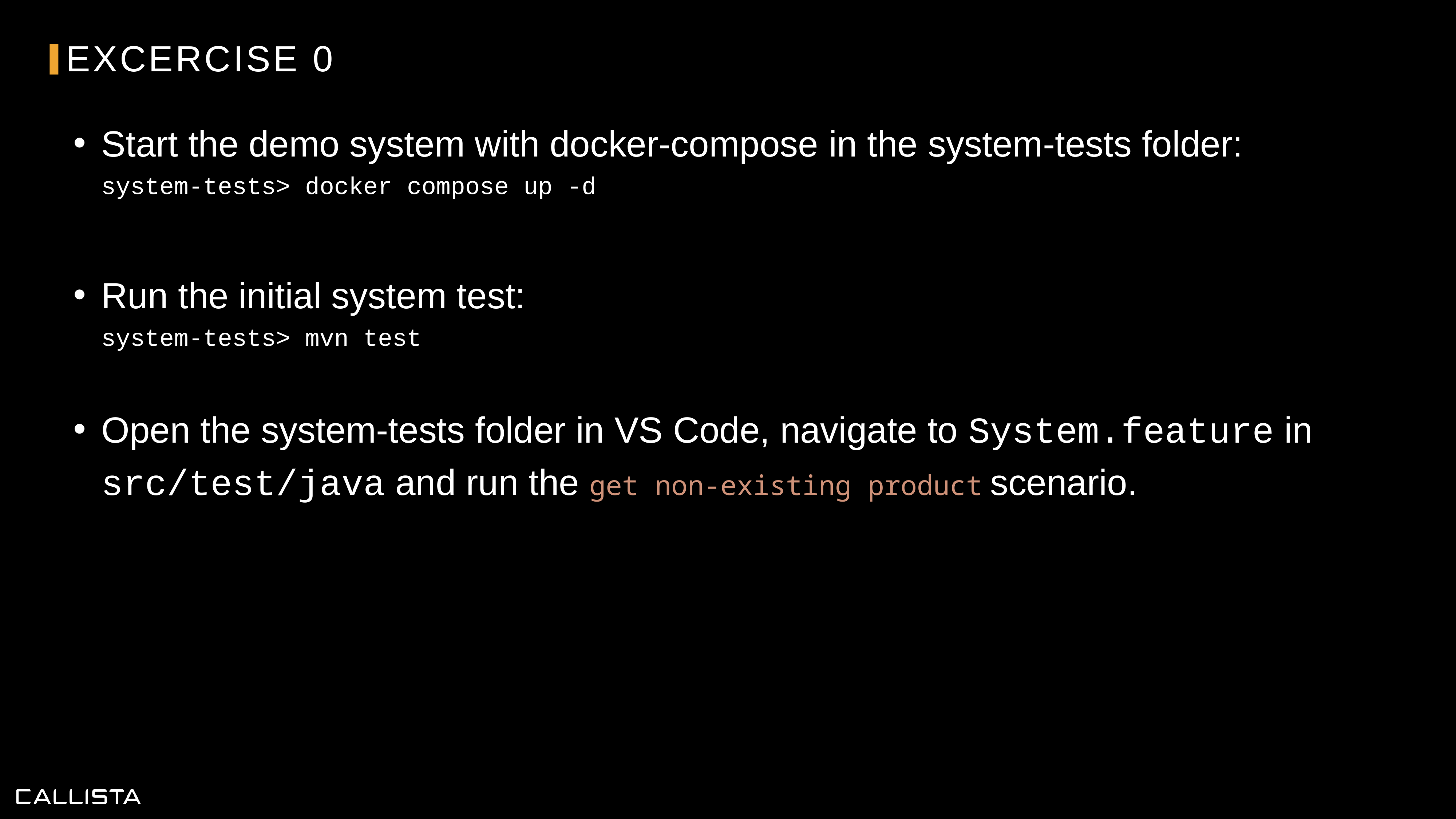

# Excercise 0
Start the demo system with docker-compose in the system-tests folder:
system-tests> docker compose up -d

Run the initial system test:
system-tests> mvn test

Open the system-tests folder in VS Code, navigate to System.feature in src/test/java and run the get non-existing product scenario.